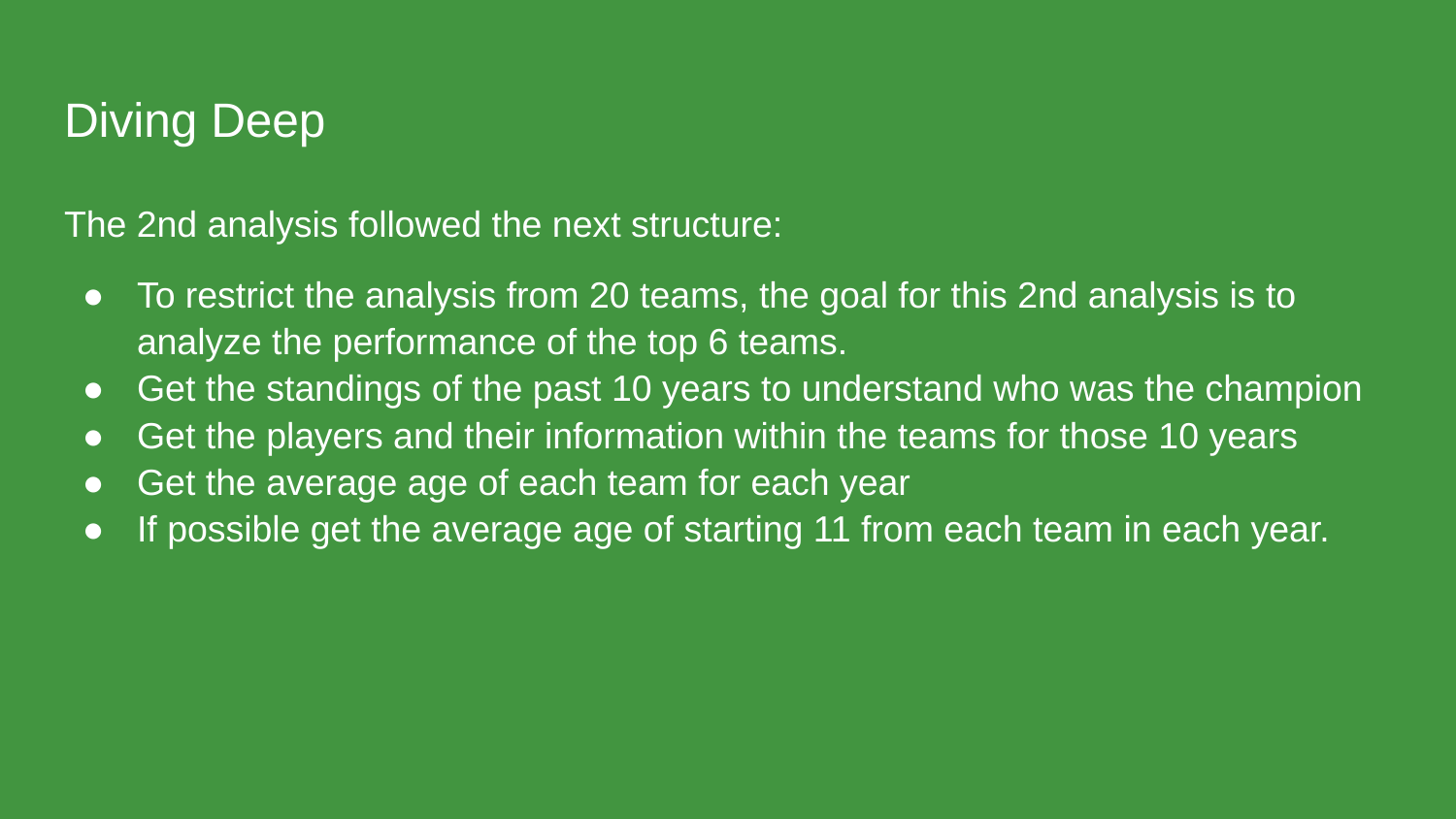

# Diving Deep
The 2nd analysis followed the next structure:
To restrict the analysis from 20 teams, the goal for this 2nd analysis is to analyze the performance of the top 6 teams.
Get the standings of the past 10 years to understand who was the champion
Get the players and their information within the teams for those 10 years
Get the average age of each team for each year
If possible get the average age of starting 11 from each team in each year.